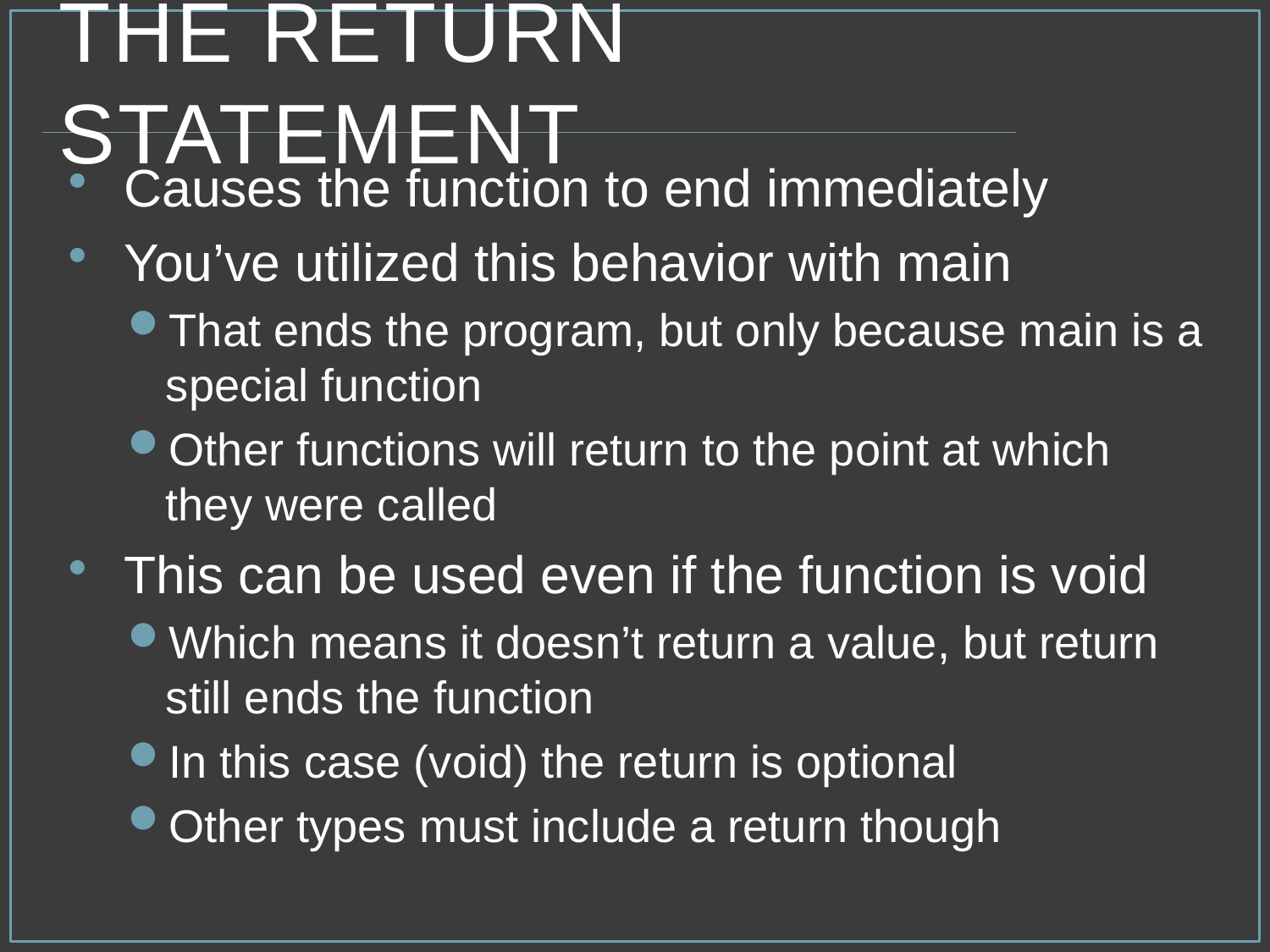

# The return Statement
Causes the function to end immediately
You’ve utilized this behavior with main
That ends the program, but only because main is a special function
Other functions will return to the point at which they were called
This can be used even if the function is void
Which means it doesn’t return a value, but return still ends the function
In this case (void) the return is optional
Other types must include a return though